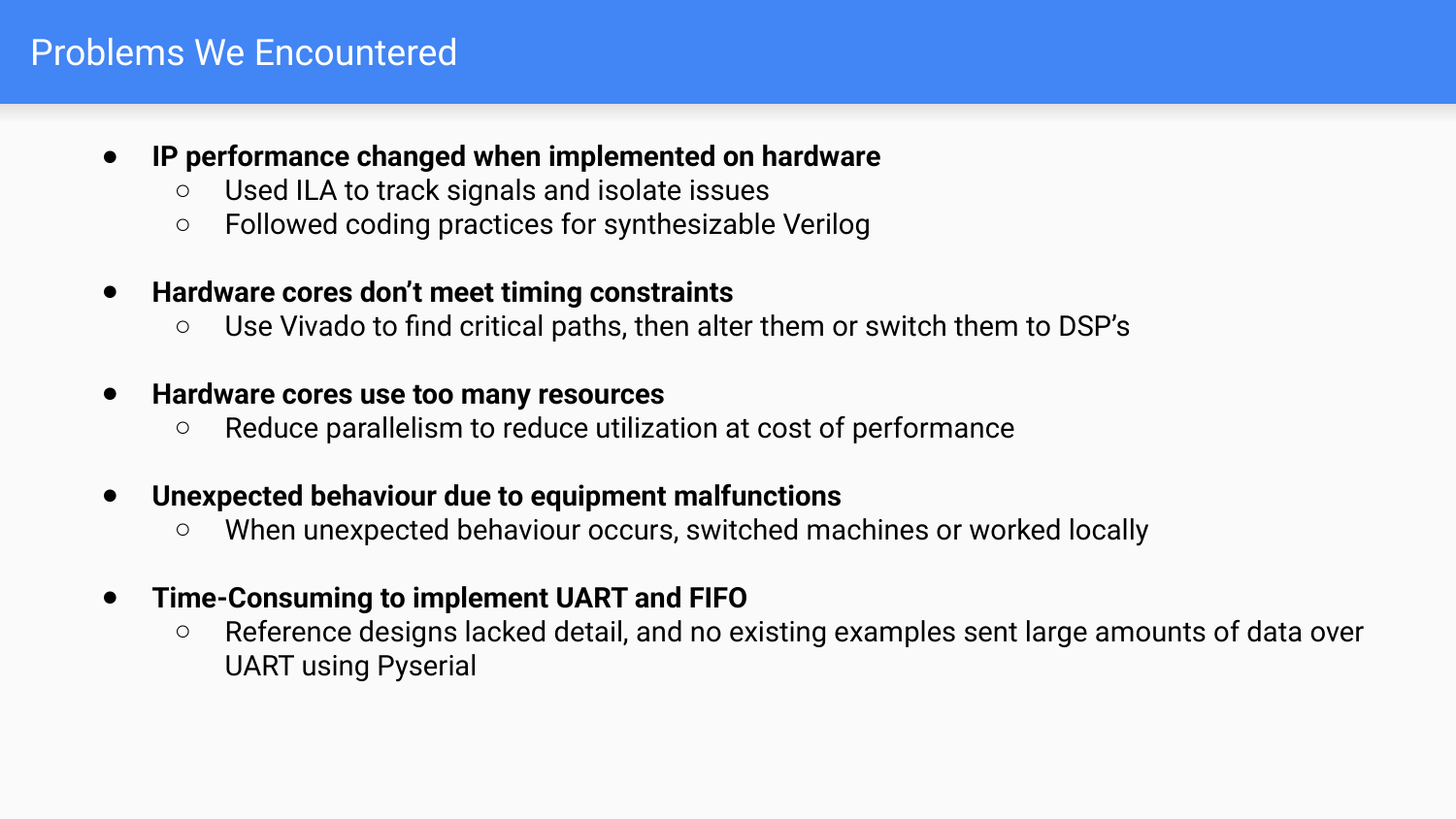

# Problems We Encountered
IP performance changed when implemented on hardware
Used ILA to track signals and isolate issues
Followed coding practices for synthesizable Verilog

Hardware cores don’t meet timing constraints
Use Vivado to find critical paths, then alter them or switch them to DSP’s

Hardware cores use too many resources
Reduce parallelism to reduce utilization at cost of performance

Unexpected behaviour due to equipment malfunctions
When unexpected behaviour occurs, switched machines or worked locally

Time-Consuming to implement UART and FIFO
Reference designs lacked detail, and no existing examples sent large amounts of data over UART using Pyserial